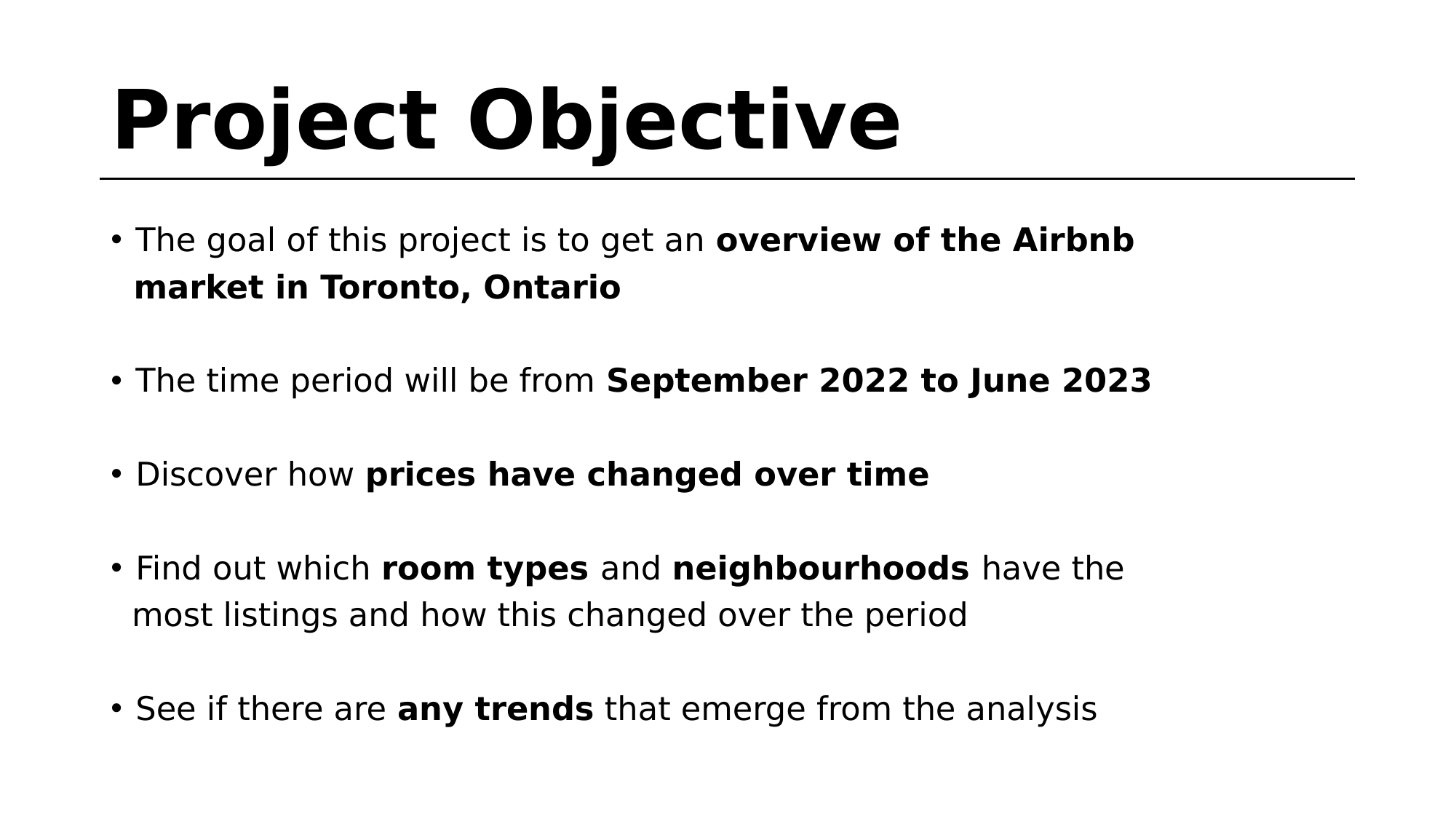

# Project Objective
The goal of this project is to get an overview of the Airbnb
  market in Toronto, Ontario

The time period will be from September 2022 to June 2023

Discover how prices have changed over time

Find out which room types and neighbourhoods have the
  most listings and how this changed over the period

See if there are any trends that emerge from the analysis